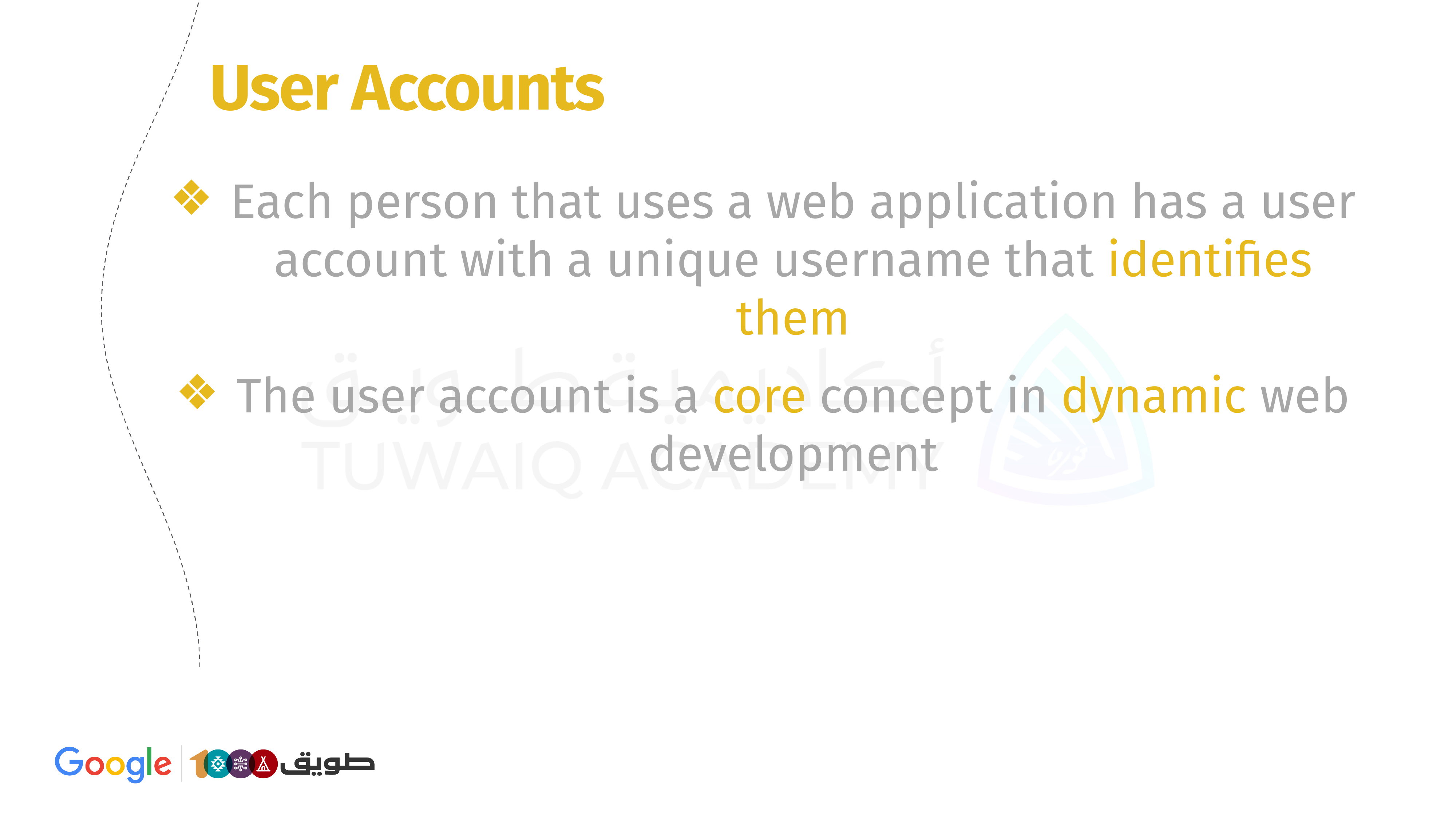

# User Accounts
Each person that uses a web application has a user account with a unique username that identifies them
The user account is a core concept in dynamic web development